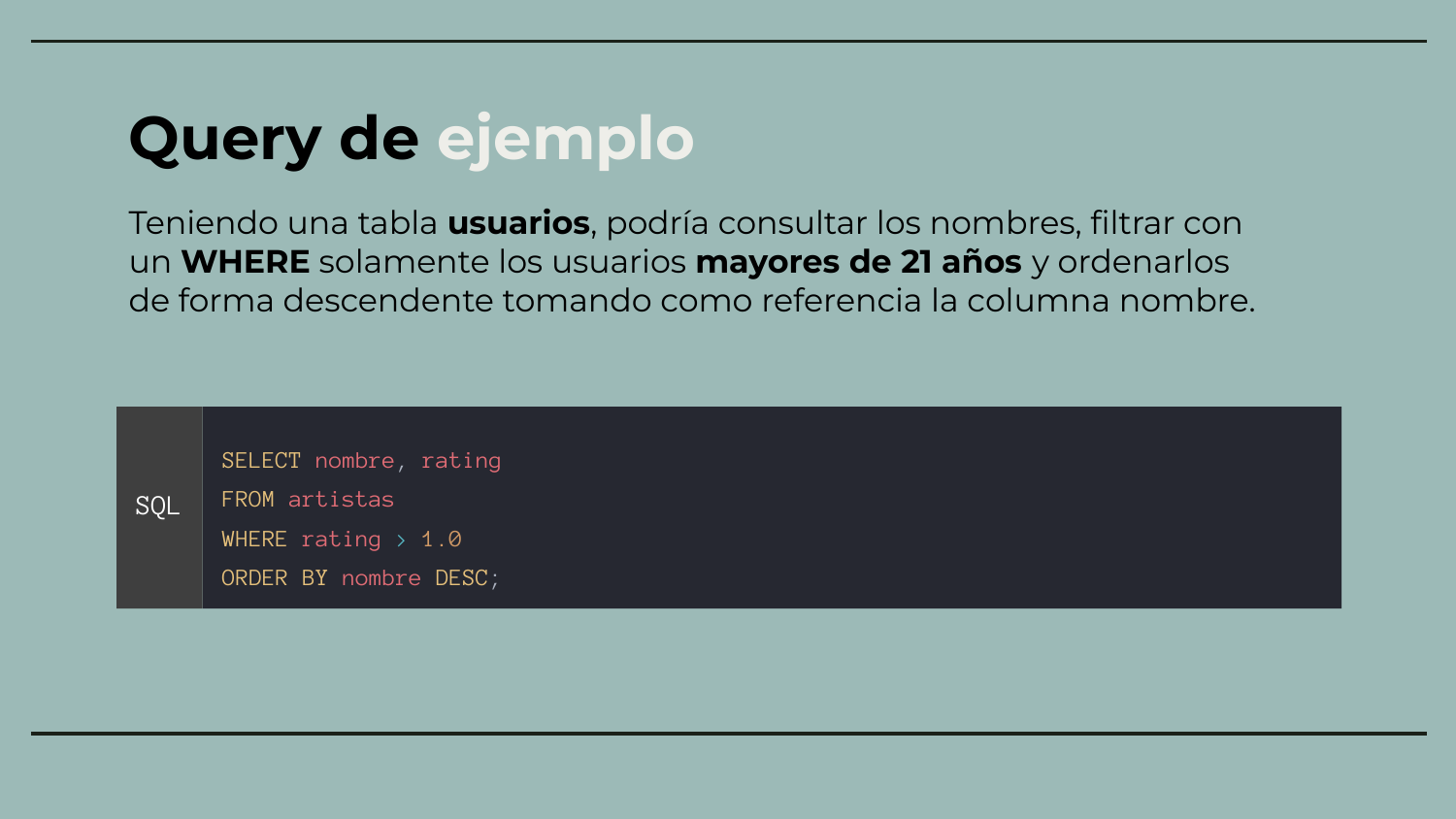

Query de ejemplo
Teniendo una tabla usuarios, podría consultar los nombres, filtrar con un WHERE solamente los usuarios mayores de 21 años y ordenarlos de forma descendente tomando como referencia la columna nombre.
SELECT nombre, rating
FROM artistas
WHERE rating > 1.0
ORDER BY nombre DESC;
SQL